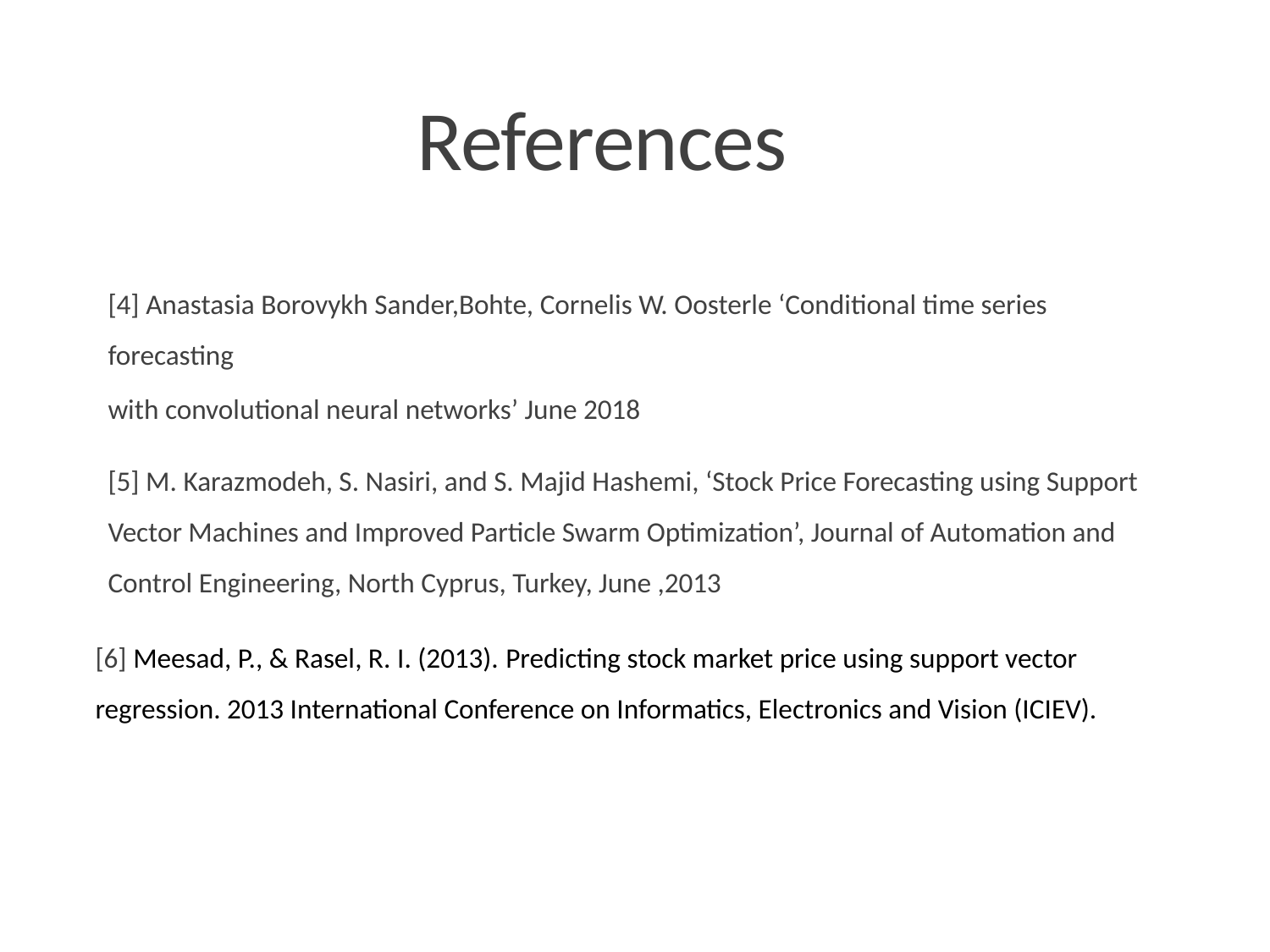

# References
[4] Anastasia Borovykh Sander,Bohte, Cornelis W. Oosterle ‘Conditional time series forecasting
  with convolutional neural networks’ June 2018
[5] M. Karazmodeh, S. Nasiri, and S. Majid Hashemi, ‘Stock Price Forecasting using Support Vector Machines and Improved Particle Swarm Optimization’, Journal of Automation and Control Engineering, North Cyprus, Turkey, June ,2013
[6] Meesad, P., & Rasel, R. I. (2013). Predicting stock market price using support vector regression. 2013 International Conference on Informatics, Electronics and Vision (ICIEV).